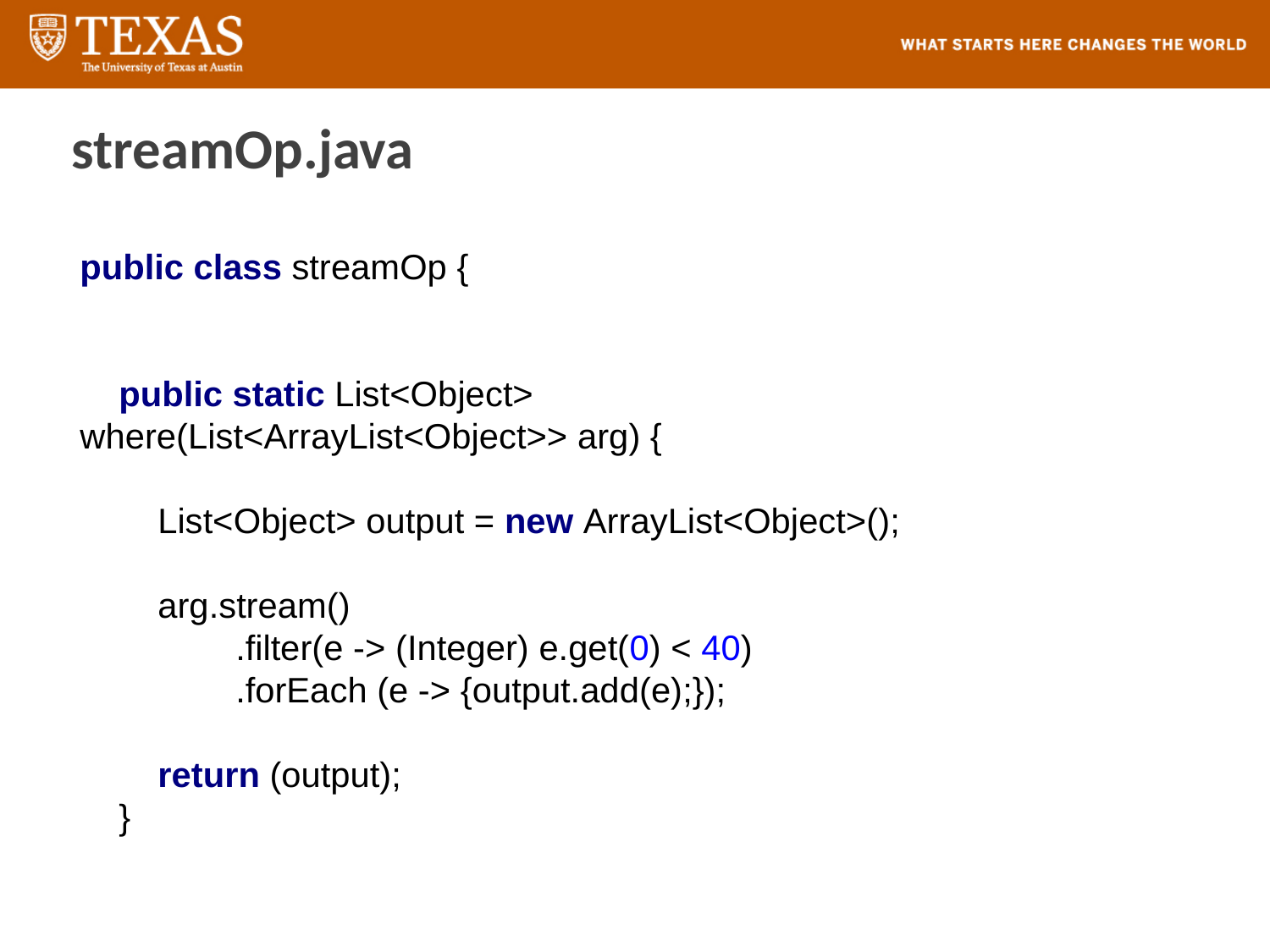

streamOp.java
public class streamOp {
    public static List<Object> where(List<ArrayList<Object>> arg) {
        List<Object> output = new ArrayList<Object>();
        arg.stream()
                .filter(e -> (Integer) e.get(0) < 40)
                .forEach (e -> {output.add(e);});
        return (output);
    }